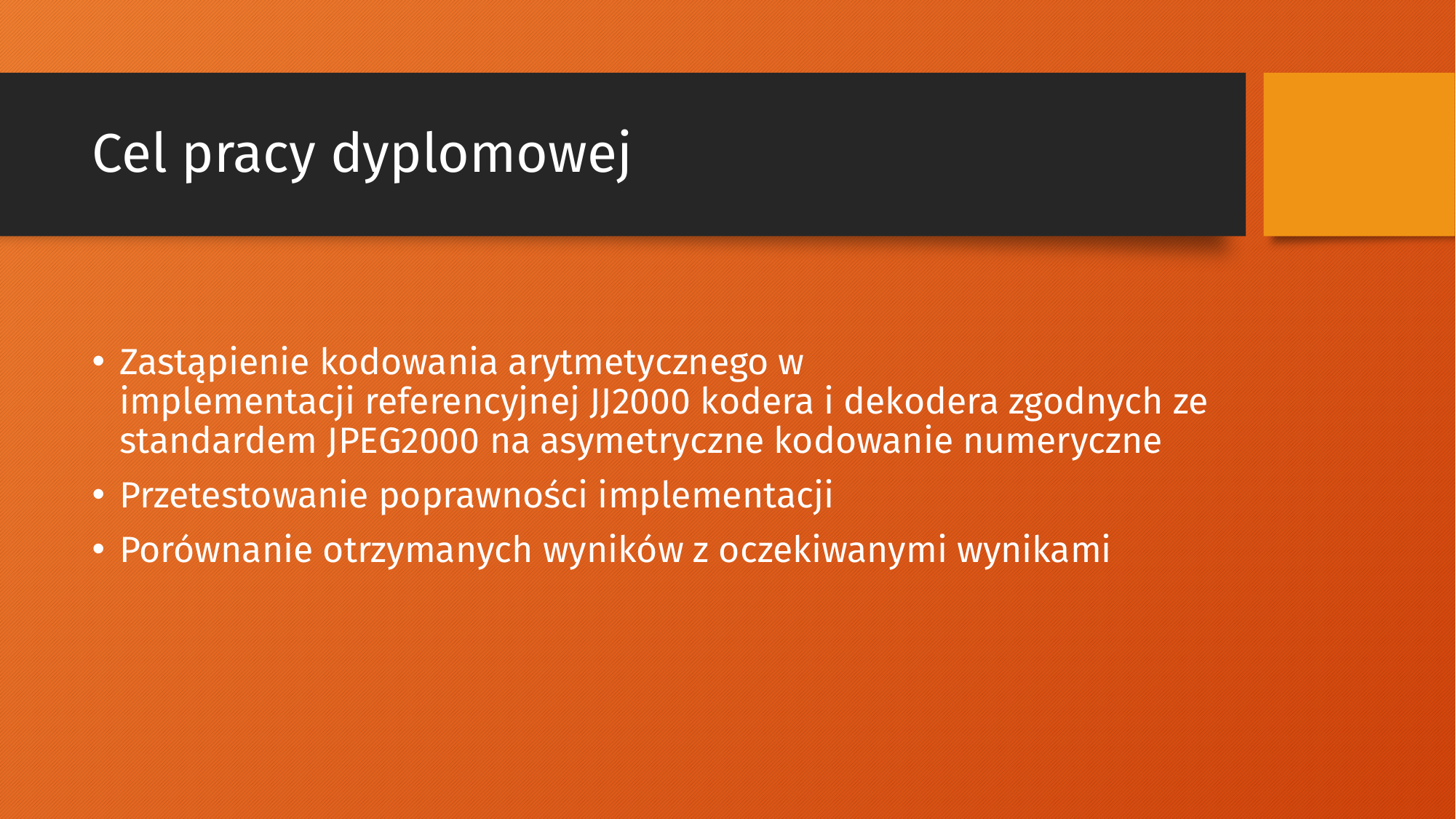

# Cel pracy dyplomowej

Zastąpienie kodowania arytmetycznego w implementacji referencyjnej JJ2000 kodera i dekodera zgodnych ze standardem JPEG2000 na asymetryczne kodowanie numeryczne
Przetestowanie poprawności implementacji
Porównanie otrzymanych wyników z oczekiwanymi wynikami